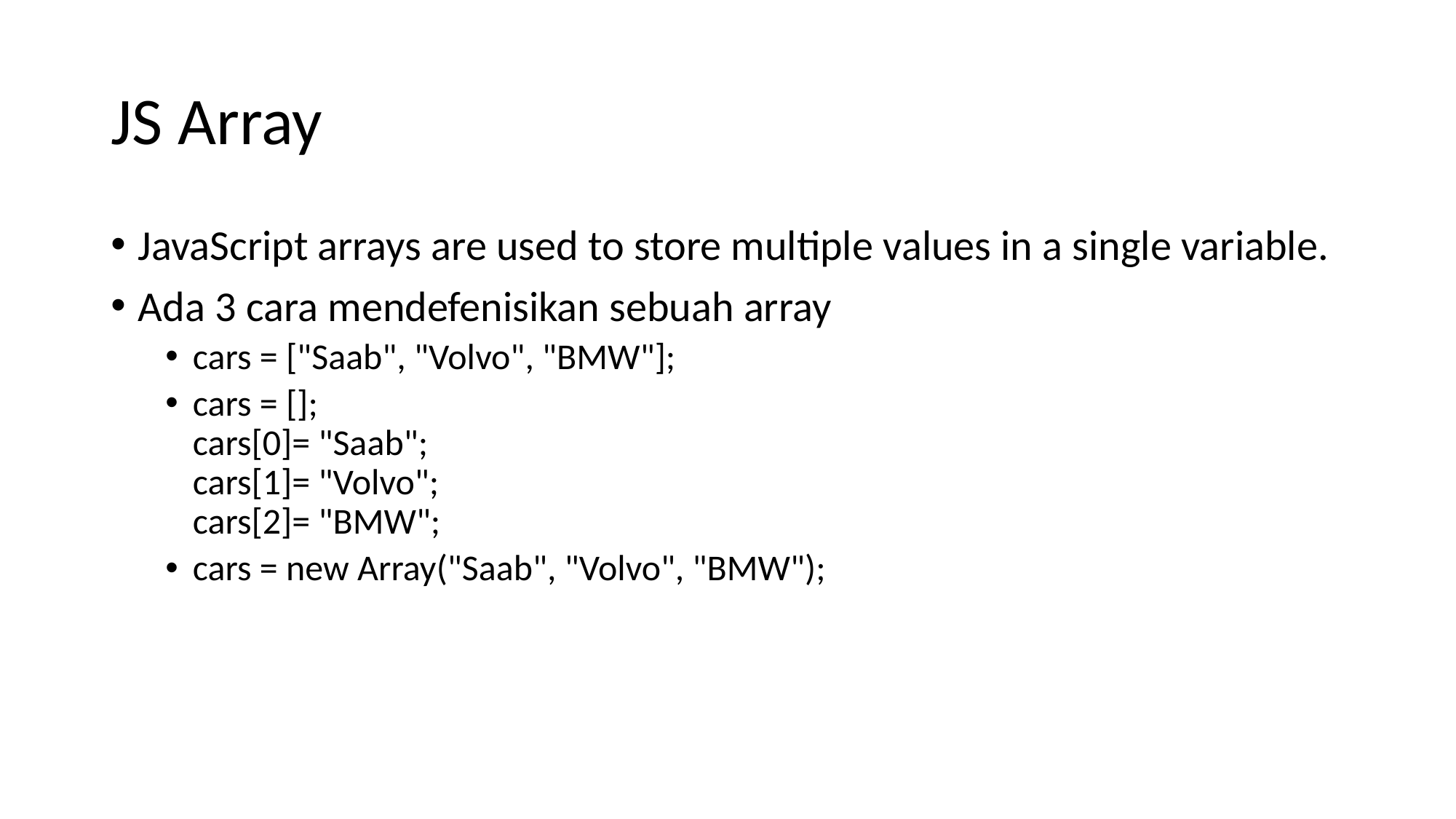

# JS Array
JavaScript arrays are used to store multiple values in a single variable.
Ada 3 cara mendefenisikan sebuah array
cars = ["Saab", "Volvo", "BMW"];
cars = [];
cars[0]= "Saab";
cars[1]= "Volvo";
cars[2]= "BMW";
cars = new Array("Saab", "Volvo", "BMW");